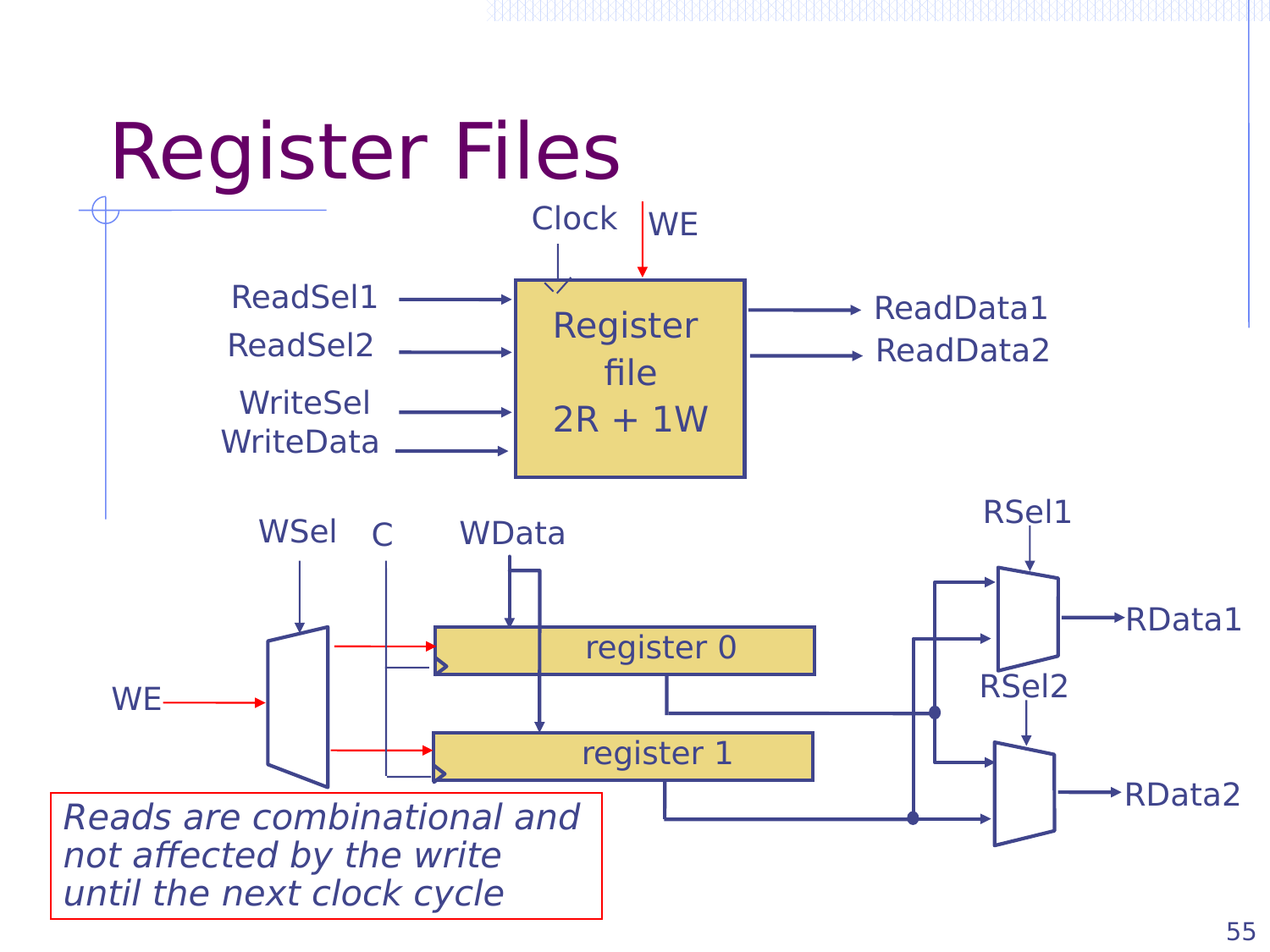

# Register Files
Clock

WE

ReadSel1

ReadData1

Register
file
2R + 1W
ReadSel2
ReadData2

WriteSel

WriteData

RSel1
WSel
WData
C

RData1

register 0

RSel2

WE

register 1

RData2

Reads are combinational and not affected by the write until the next clock cycle
55